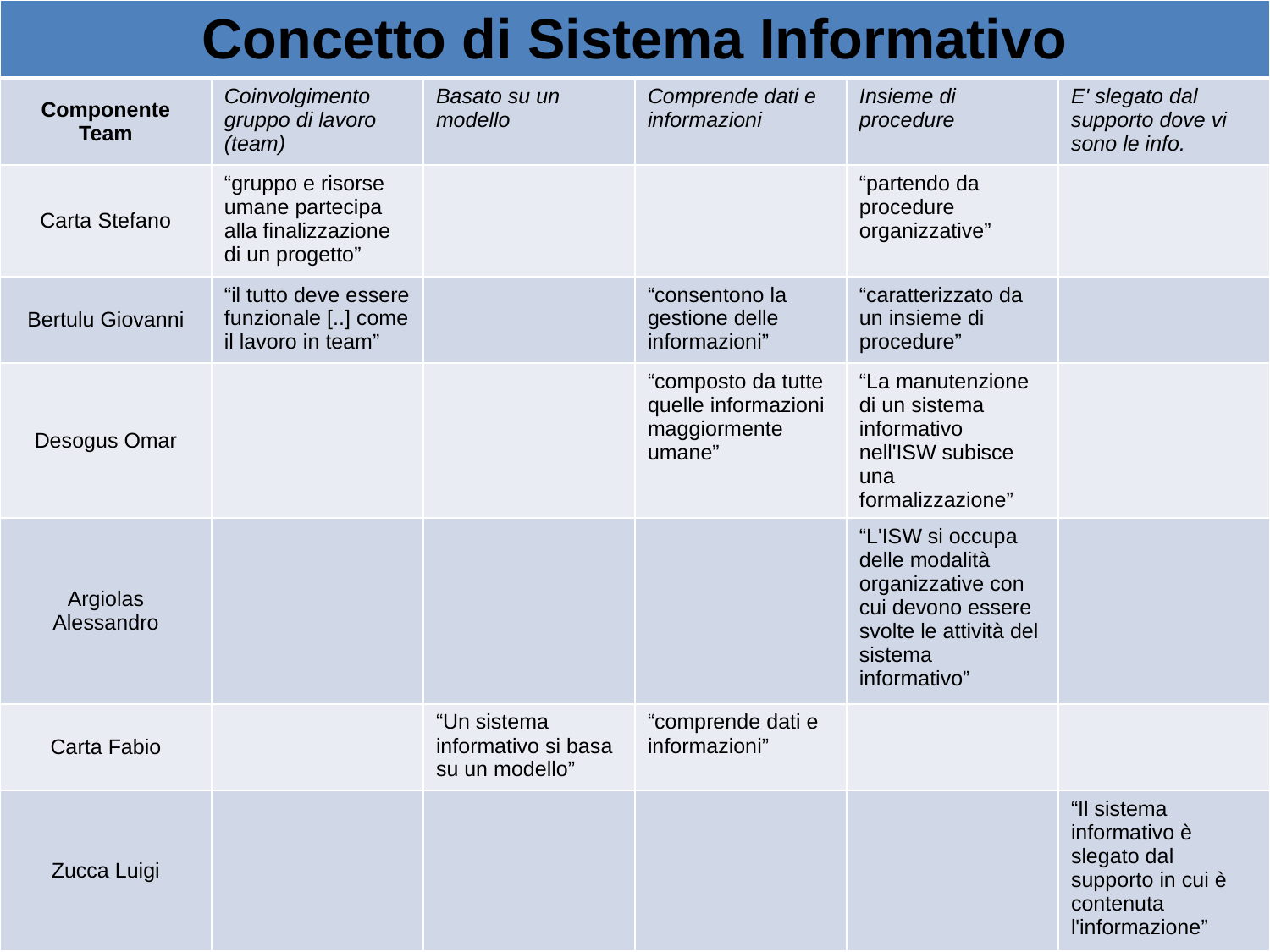

| Concetto di Sistema Informativo |  |  |  |  |  |
| --- | --- | --- | --- | --- | --- |
| Componente Team | Coinvolgimento gruppo di lavoro (team) | Basato su un modello | Comprende dati e informazioni | Insieme di procedure | E' slegato dal supporto dove vi sono le info. |
| Carta Stefano | “gruppo e risorse umane partecipa alla finalizzazione di un progetto” |  |  | “partendo da procedure organizzative” |  |
| Bertulu Giovanni | “il tutto deve essere funzionale [..] come il lavoro in team” |  | “consentono la gestione delle informazioni” | “caratterizzato da un insieme di procedure” |  |
| Desogus Omar |  |  | “composto da tutte quelle informazioni maggiormente umane” | “La manutenzione di un sistema informativo nell'ISW subisce una formalizzazione” |  |
| Argiolas Alessandro |  |  |  | “L'ISW si occupa delle modalità organizzative con cui devono essere svolte le attività del sistema informativo” |  |
| Carta Fabio |  | “Un sistema informativo si basa su un modello” | “comprende dati e informazioni” |  |  |
| Zucca Luigi |  |  |  |  | “Il sistema informativo è slegato dal supporto in cui è contenuta l'informazione” |